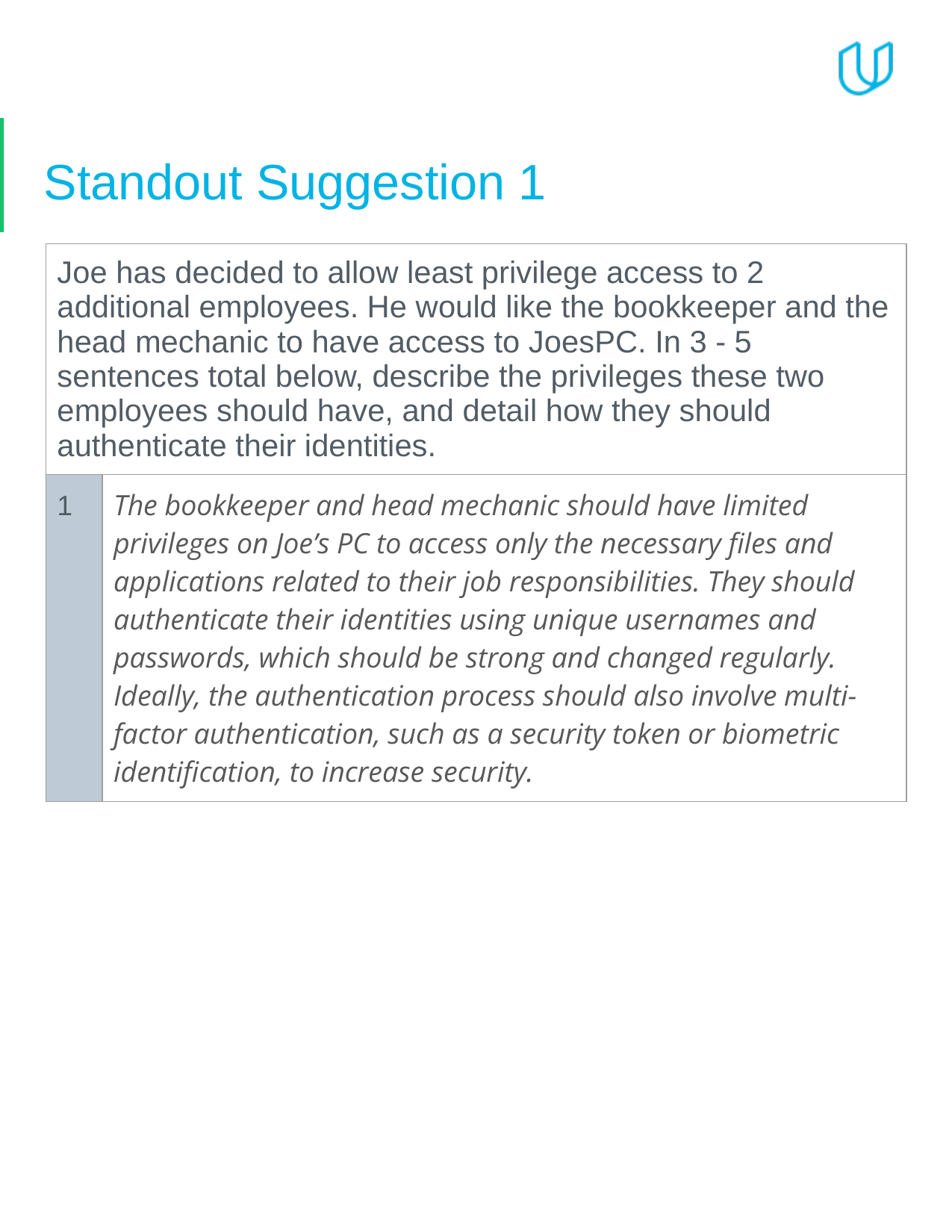

# Standout Suggestion 1
| Joe has decided to allow least privilege access to 2 additional employees. He would like the bookkeeper and the head mechanic to have access to JoesPC. In 3 - 5 sentences total below, describe the privileges these two employees should have, and detail how they should authenticate their identities. |  |
| --- | --- |
| 1 | The bookkeeper and head mechanic should have limited privileges on Joe’s PC to access only the necessary files and applications related to their job responsibilities. They should authenticate their identities using unique usernames and passwords, which should be strong and changed regularly. Ideally, the authentication process should also involve multi-factor authentication, such as a security token or biometric identification, to increase security. |